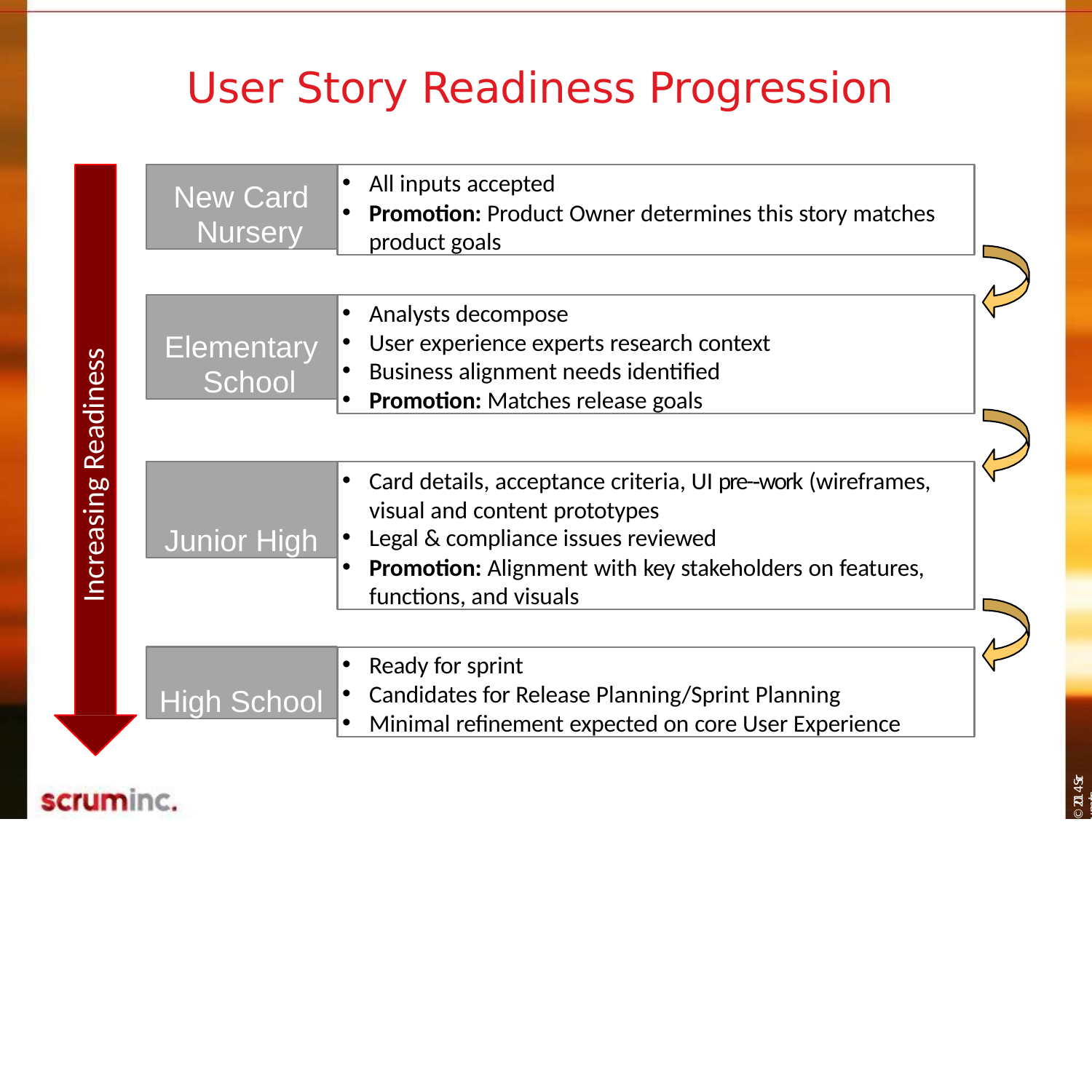

# User Story Readiness Progression

New Card  Nursery
All inputs accepted
Promotion: Product Owner determines this story matches  product goals

Elementary  School
Analysts decompose
User experience experts research context
Business alignment needs identified
Promotion: Matches release goals
Increasing Readiness

Junior High
Card details, acceptance criteria, UI pre-­‐work (wireframes,  visual and content prototypes
Legal & compliance issues reviewed
Promotion: Alignment with key stakeholders on features,  functions, and visuals

High School
Ready for sprint
Candidates for Release Planning/Sprint Planning
Minimal refinement expected on core User Experience
©2014ScrumInc.